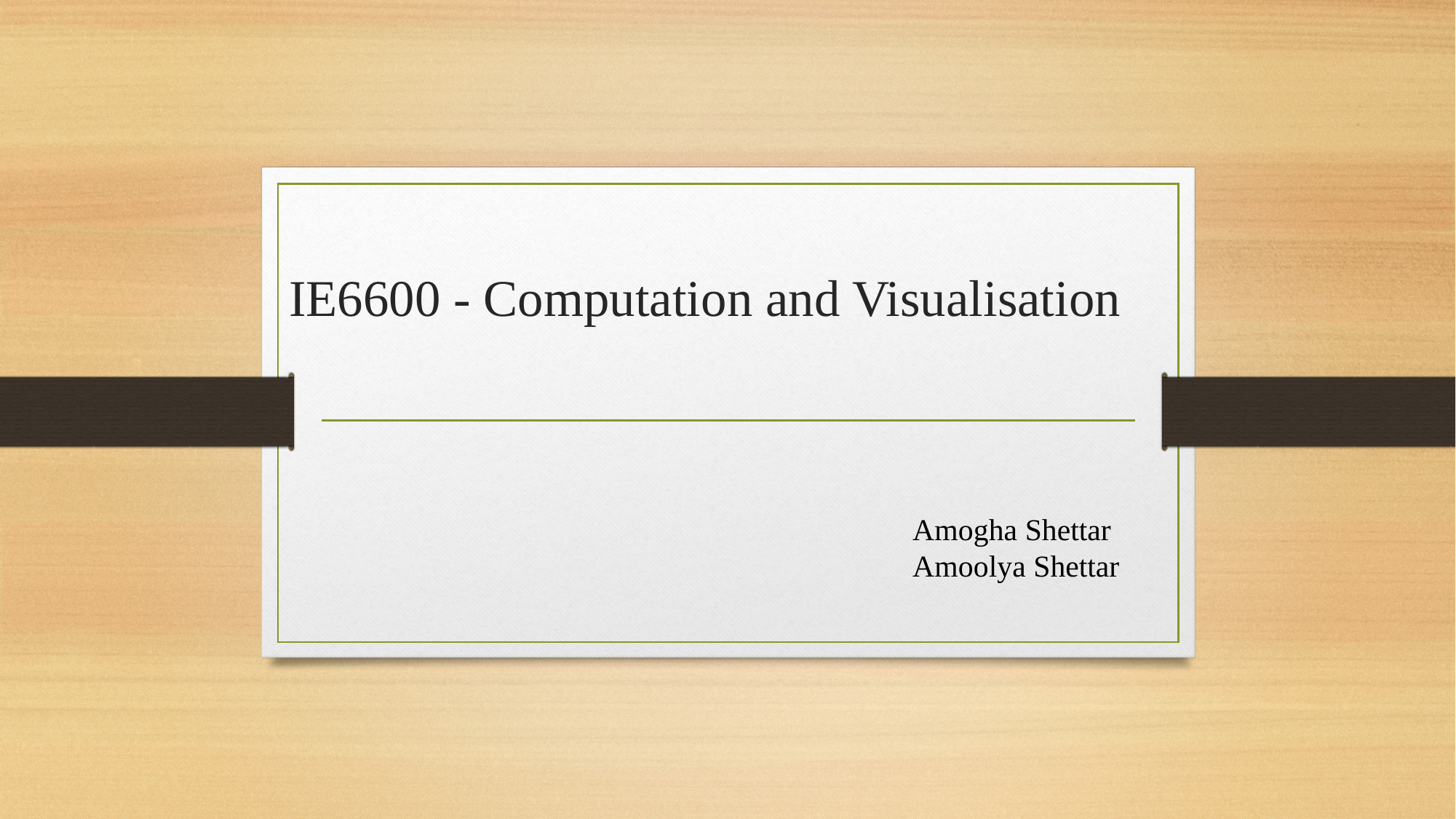

# IE6600 - Computation and Visualisation
Amogha Shettar
Amoolya Shettar